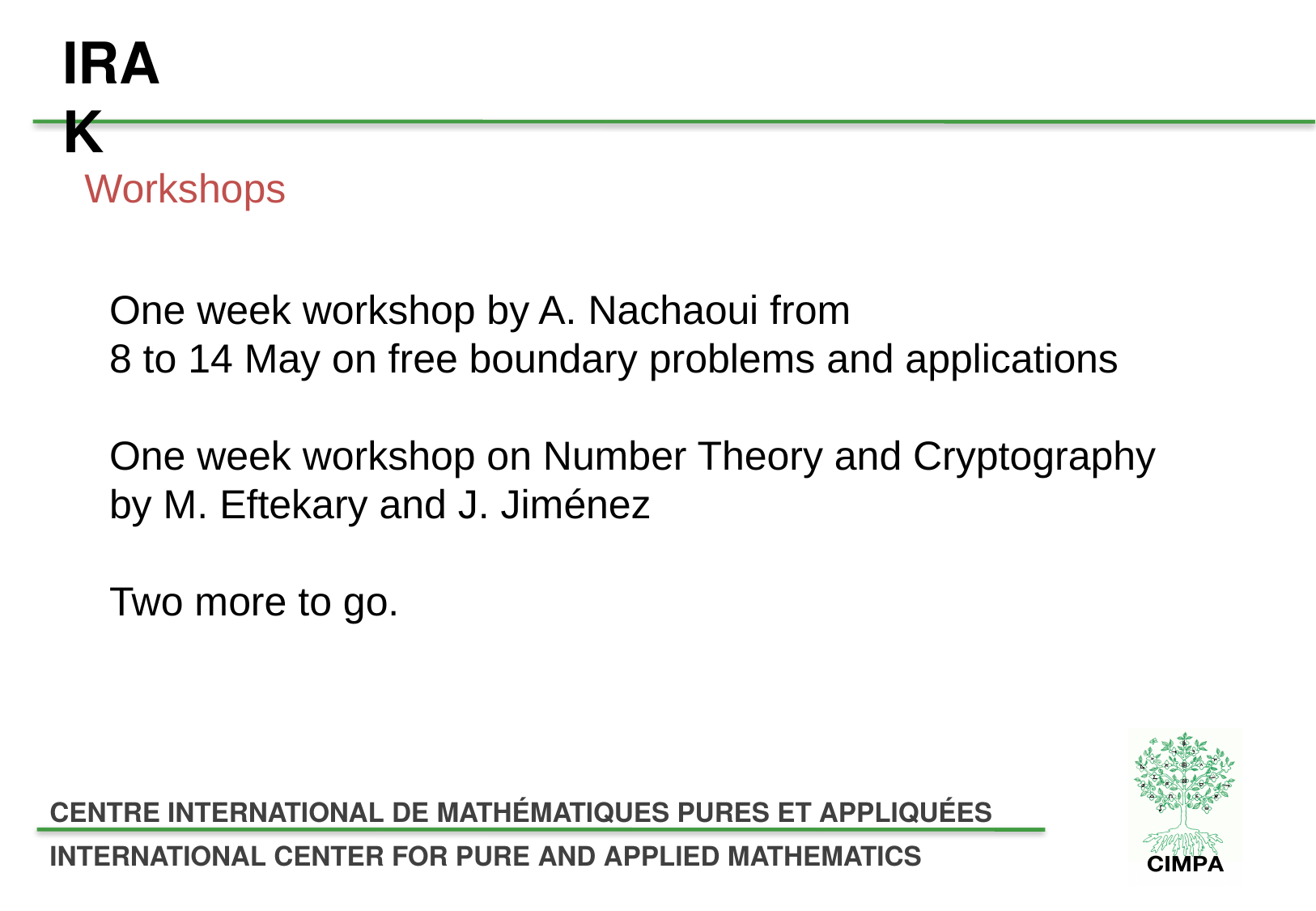

IRAK
Workshops
One week workshop by A. Nachaoui from
8 to 14 May on free boundary problems and applications

One week workshop on Number Theory and Cryptography
by M. Eftekary and J. Jiménez

Two more to go.